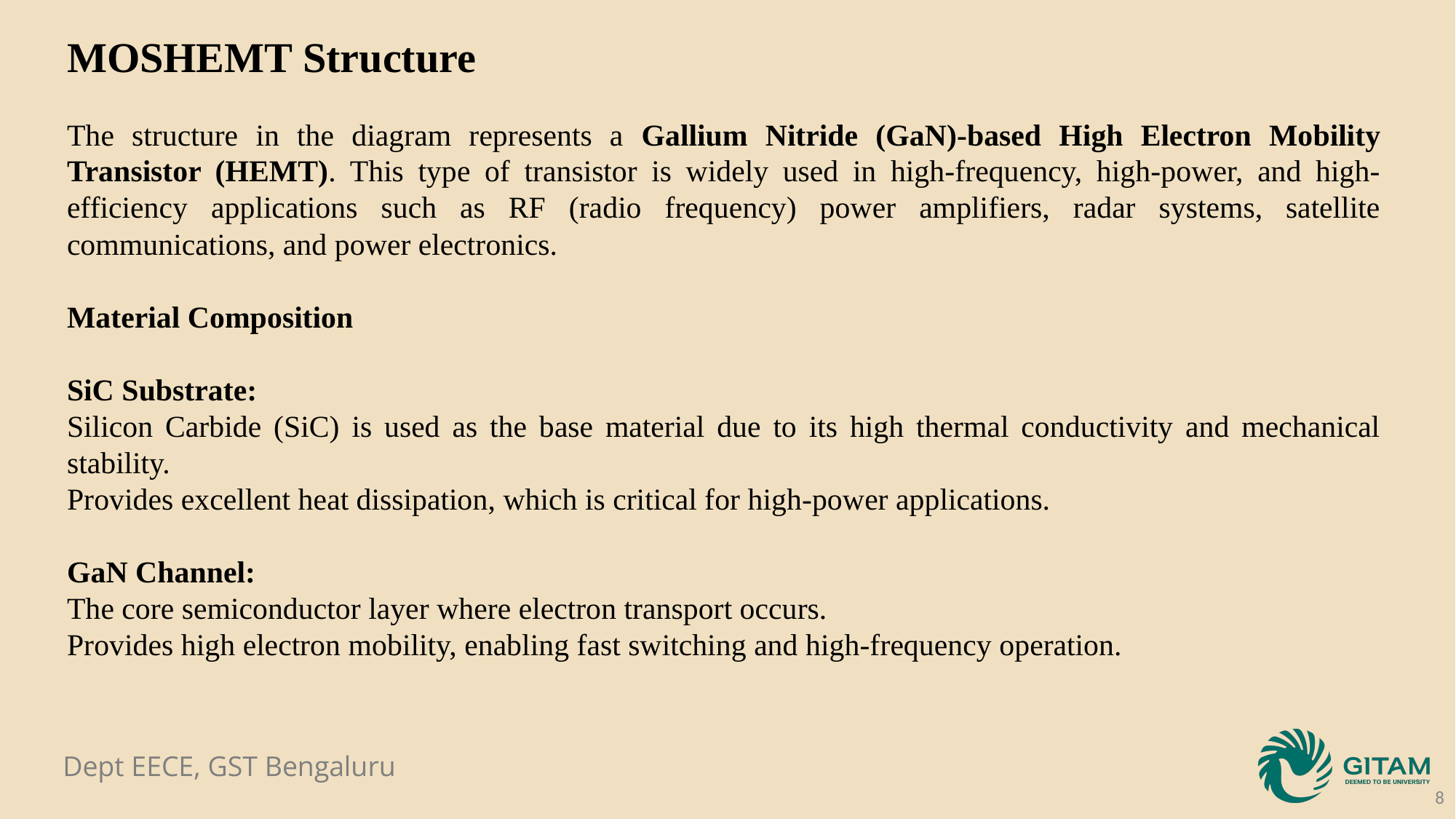

MOSHEMT Structure
The structure in the diagram represents a Gallium Nitride (GaN)-based High Electron Mobility Transistor (HEMT). This type of transistor is widely used in high-frequency, high-power, and high-efficiency applications such as RF (radio frequency) power amplifiers, radar systems, satellite communications, and power electronics.

Material Composition

SiC Substrate:
Silicon Carbide (SiC) is used as the base material due to its high thermal conductivity and mechanical stability.
Provides excellent heat dissipation, which is critical for high-power applications.

GaN Channel:
The core semiconductor layer where electron transport occurs.
Provides high electron mobility, enabling fast switching and high-frequency operation.

8